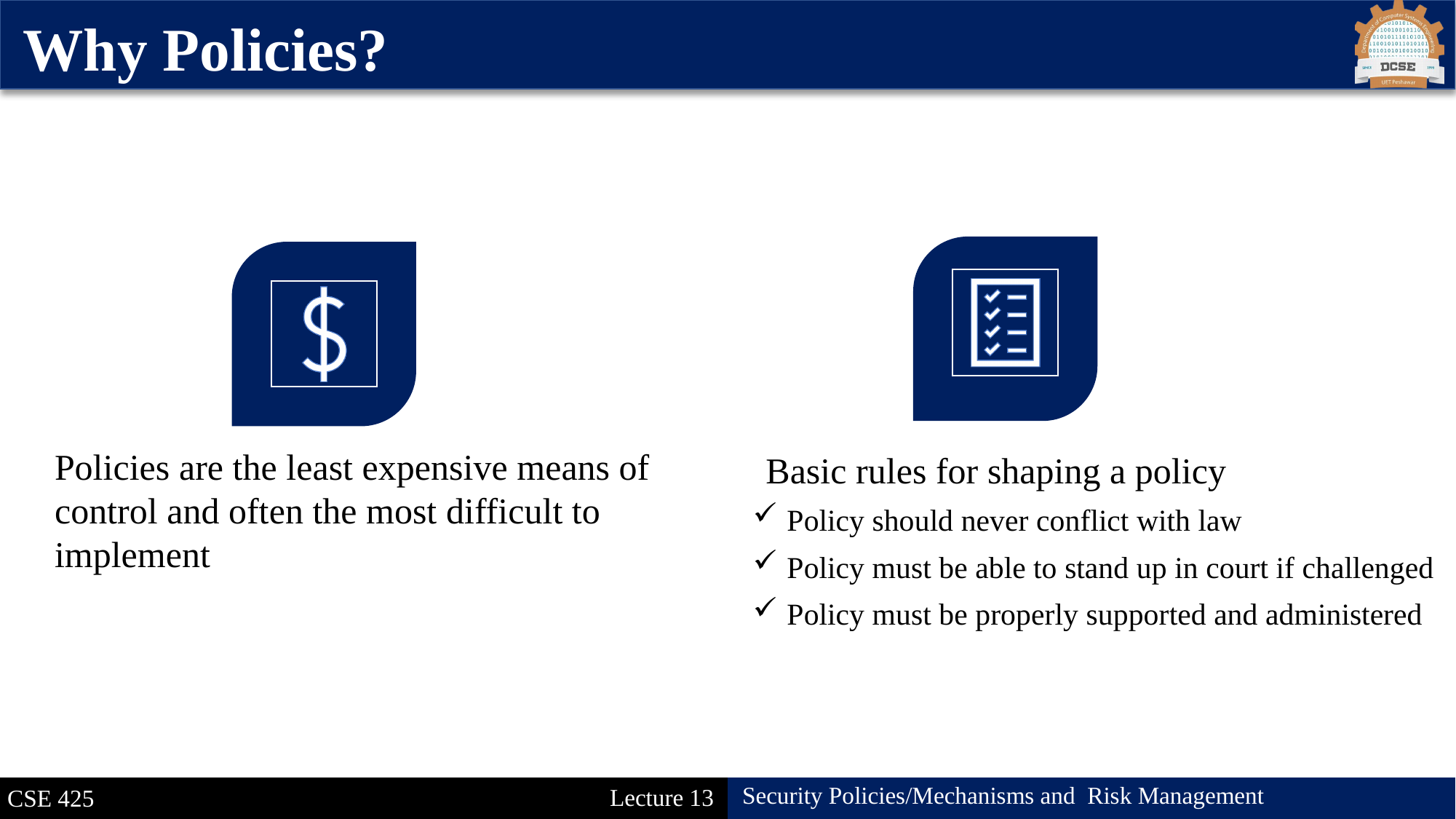

Why Policies?

Basic rules for shaping a policy

Policies are the least expensive means of control and often the most difficult to implement

Policy should never conflict with law
Policy must be able to stand up in court if challenged
Policy must be properly supported and administered
8